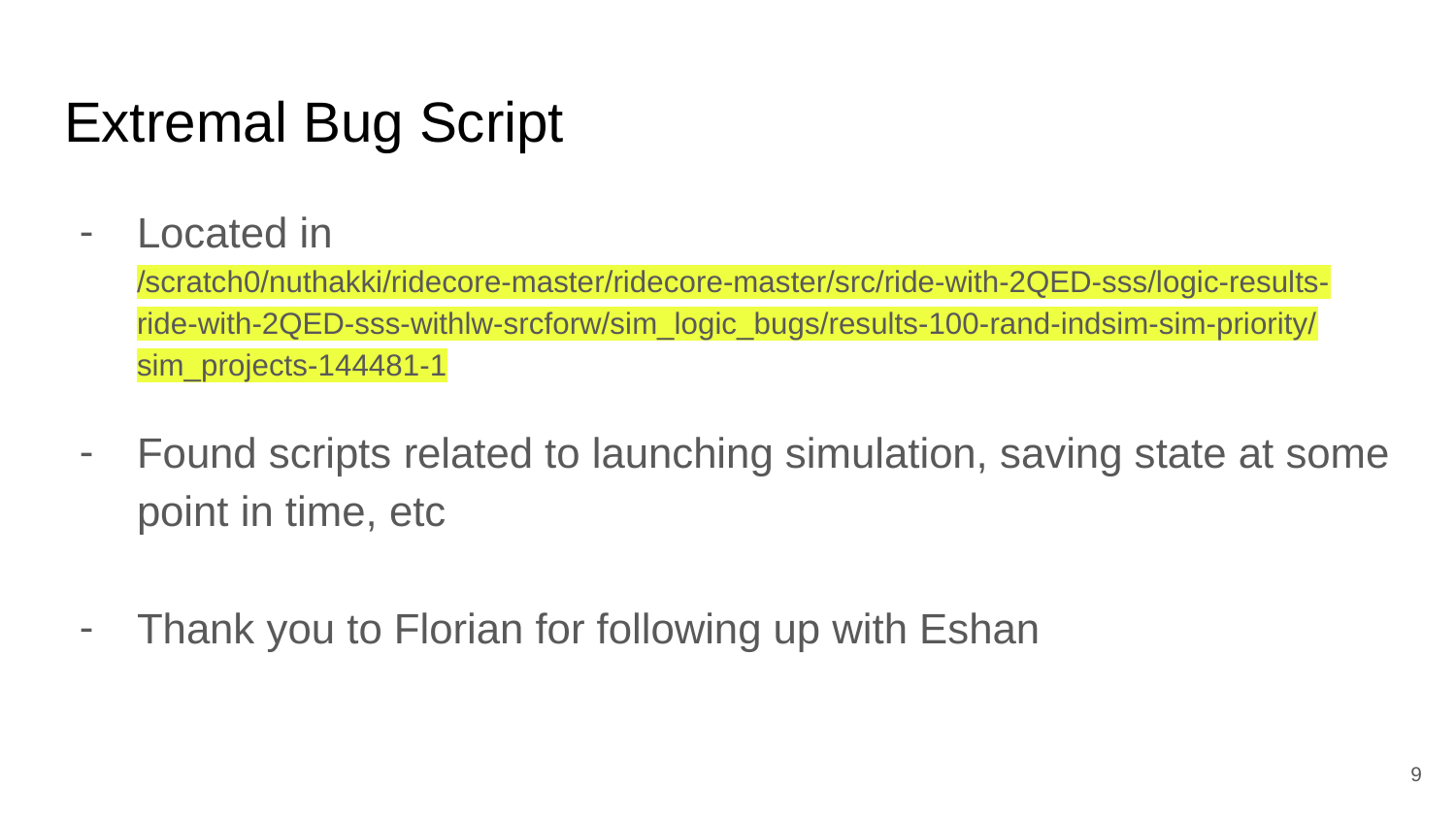

# Extremal Bug Script
Located in
/scratch0/nuthakki/ridecore-master/ridecore-master/src/ride-with-2QED-sss/logic-results-ride-with-2QED-sss-withlw-srcforw/sim_logic_bugs/results-100-rand-indsim-sim-priority/sim_projects-144481-1
Found scripts related to launching simulation, saving state at some point in time, etc
Thank you to Florian for following up with Eshan
9